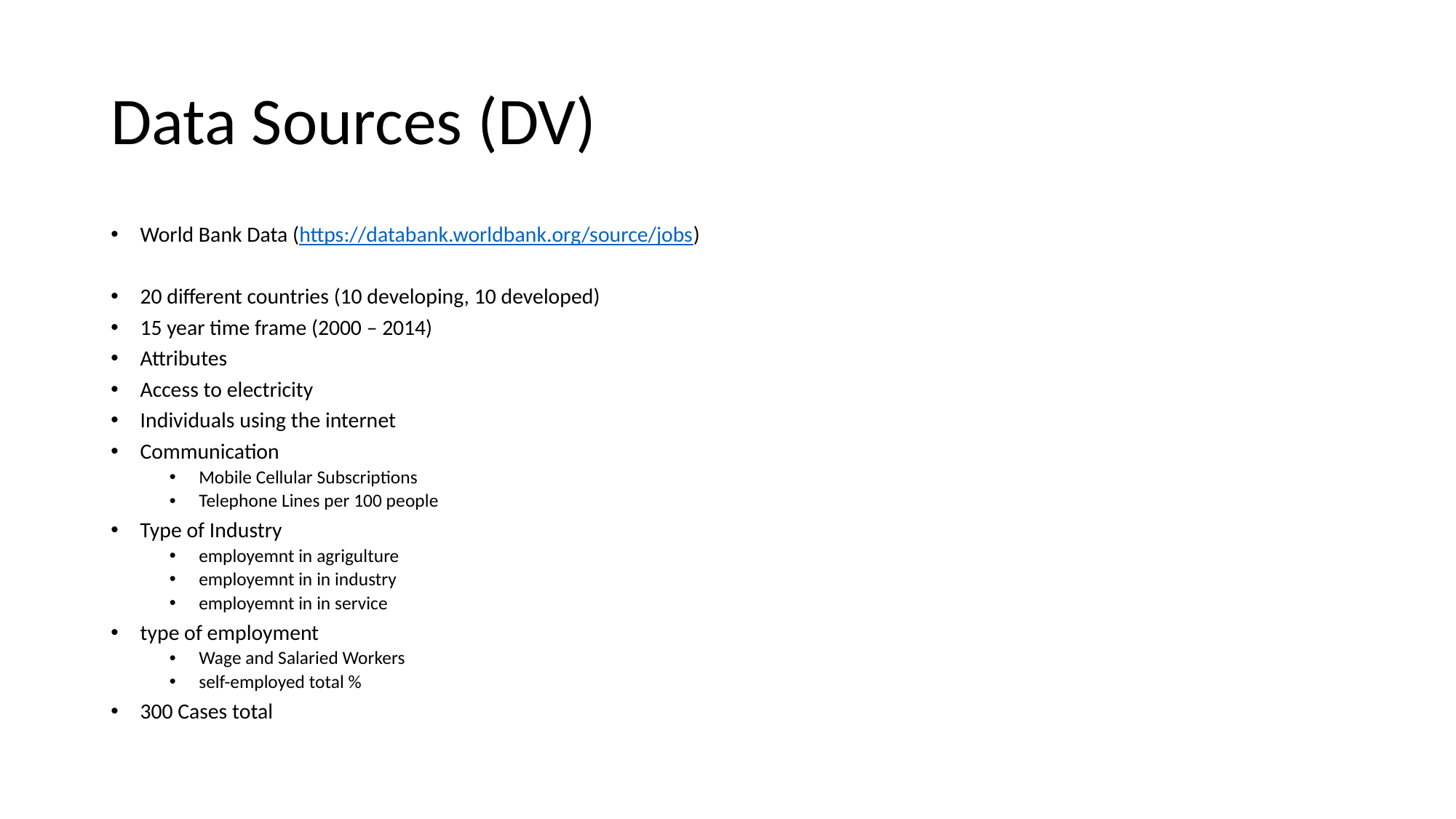

# Data Sources (DV)
World Bank Data (https://databank.worldbank.org/source/jobs)

20 different countries (10 developing, 10 developed)
15 year time frame (2000 – 2014)
Attributes
Access to electricity
Individuals using the internet
Communication
Mobile Cellular Subscriptions
Telephone Lines per 100 people
Type of Industry
employemnt in agrigulture
employemnt in in industry
employemnt in in service
type of employment
Wage and Salaried Workers
self-employed total %
300 Cases total